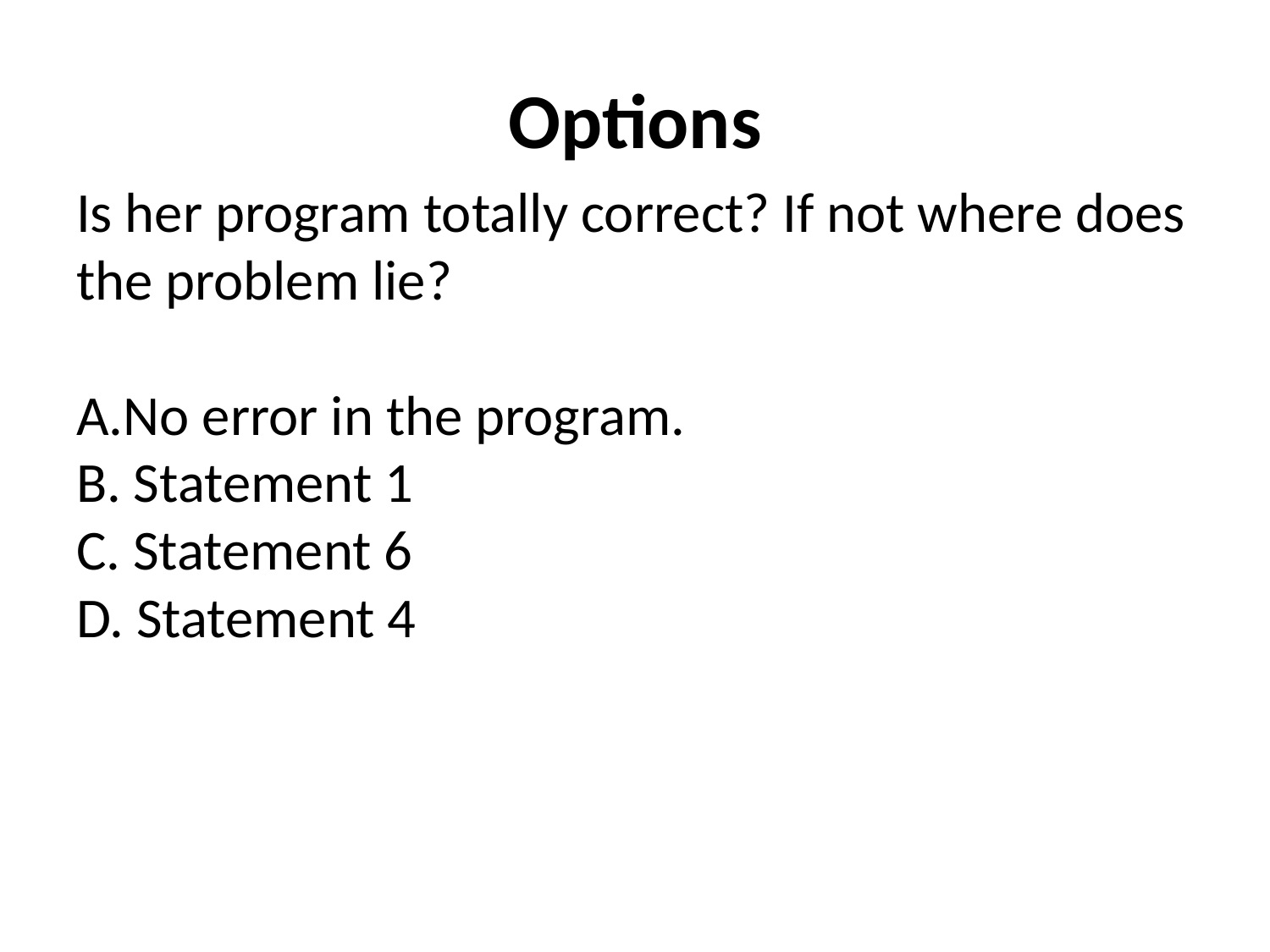

# Options
Is her program totally correct? If not where does the problem lie?
A.No error in the program.
B. Statement 1
C. Statement 6
D. Statement 4